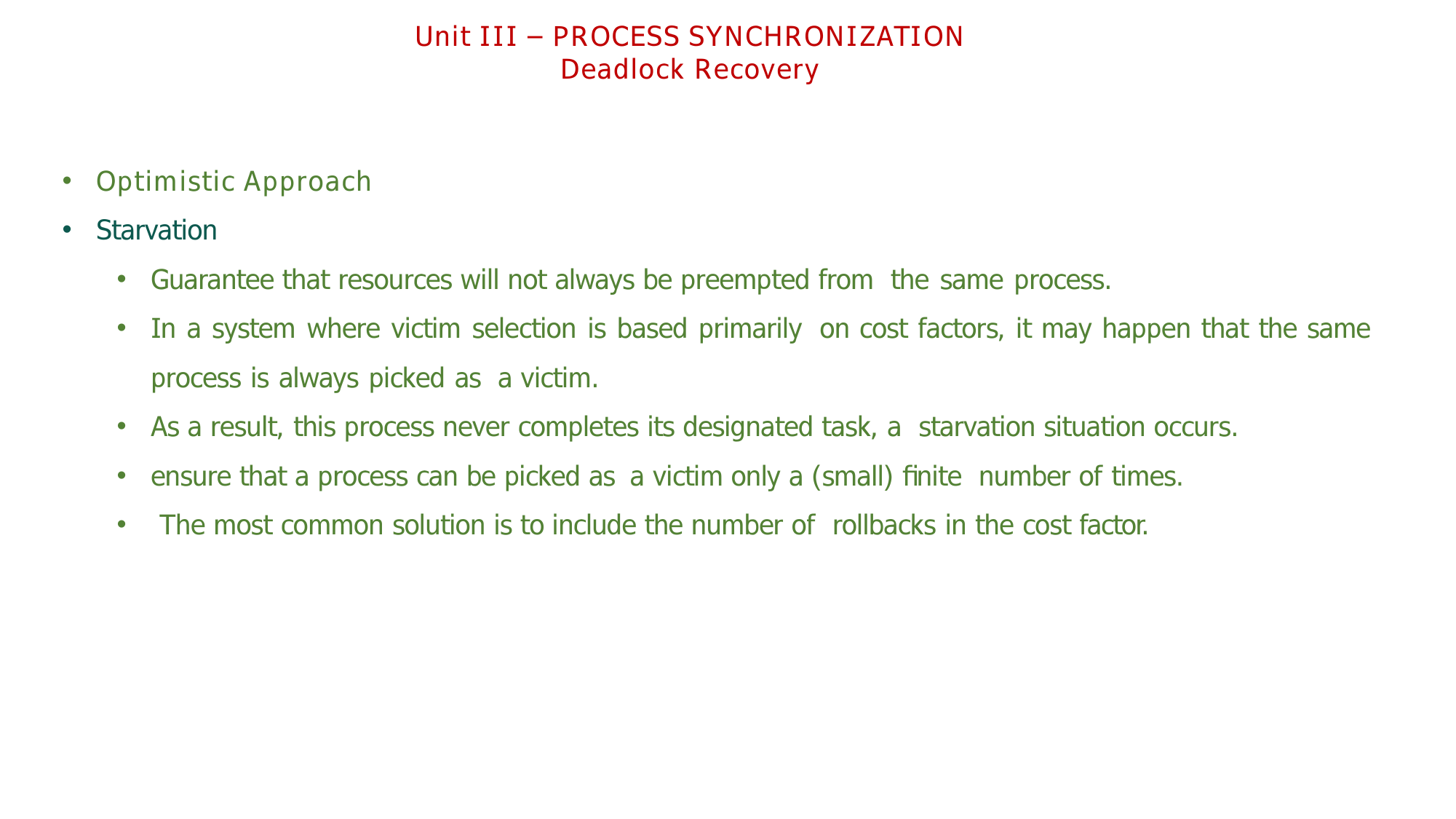

Unit III – PROCESS SYNCHRONIZATION
Deadlock Recovery
Optimistic Approach
Starvation
Guarantee that resources will not always be preempted from  the same process.
In a system where victim selection is based primarily  on cost factors, it may happen that the same process is always picked as  a victim.
As a result, this process never completes its designated task, a  starvation situation occurs.
ensure that a process can be picked as a victim only a (small) finite  number of times.
 The most common solution is to include the number of  rollbacks in the cost factor.